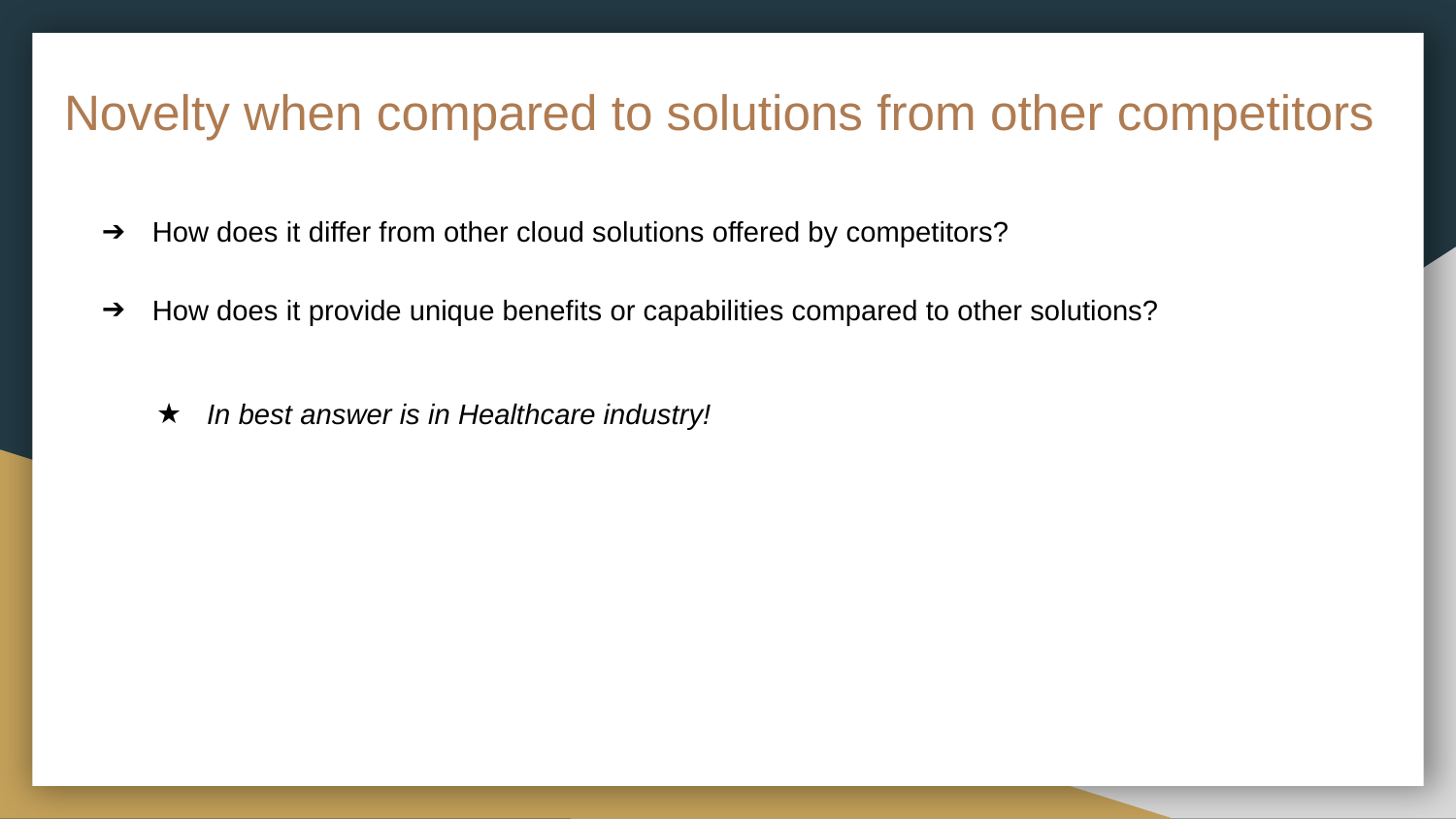

# Novelty when compared to solutions from other competitors
How does it differ from other cloud solutions offered by competitors?

How does it provide unique benefits or capabilities compared to other solutions?

In best answer is in Healthcare industry!